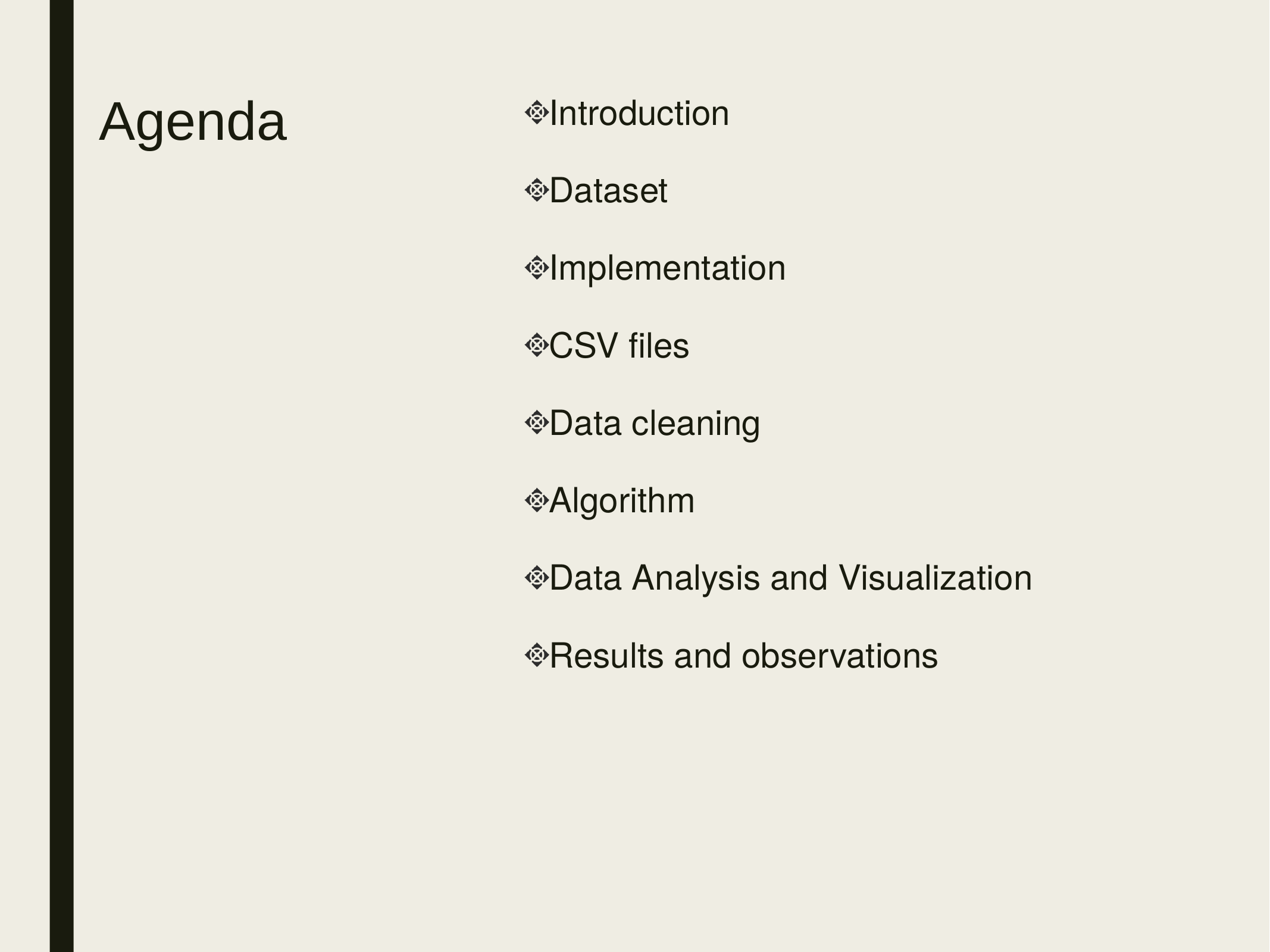

Introduction
Dataset
Implementation
CSV files
Data cleaning
Algorithm
Data Analysis and Visualization
Results and observations
# Agenda